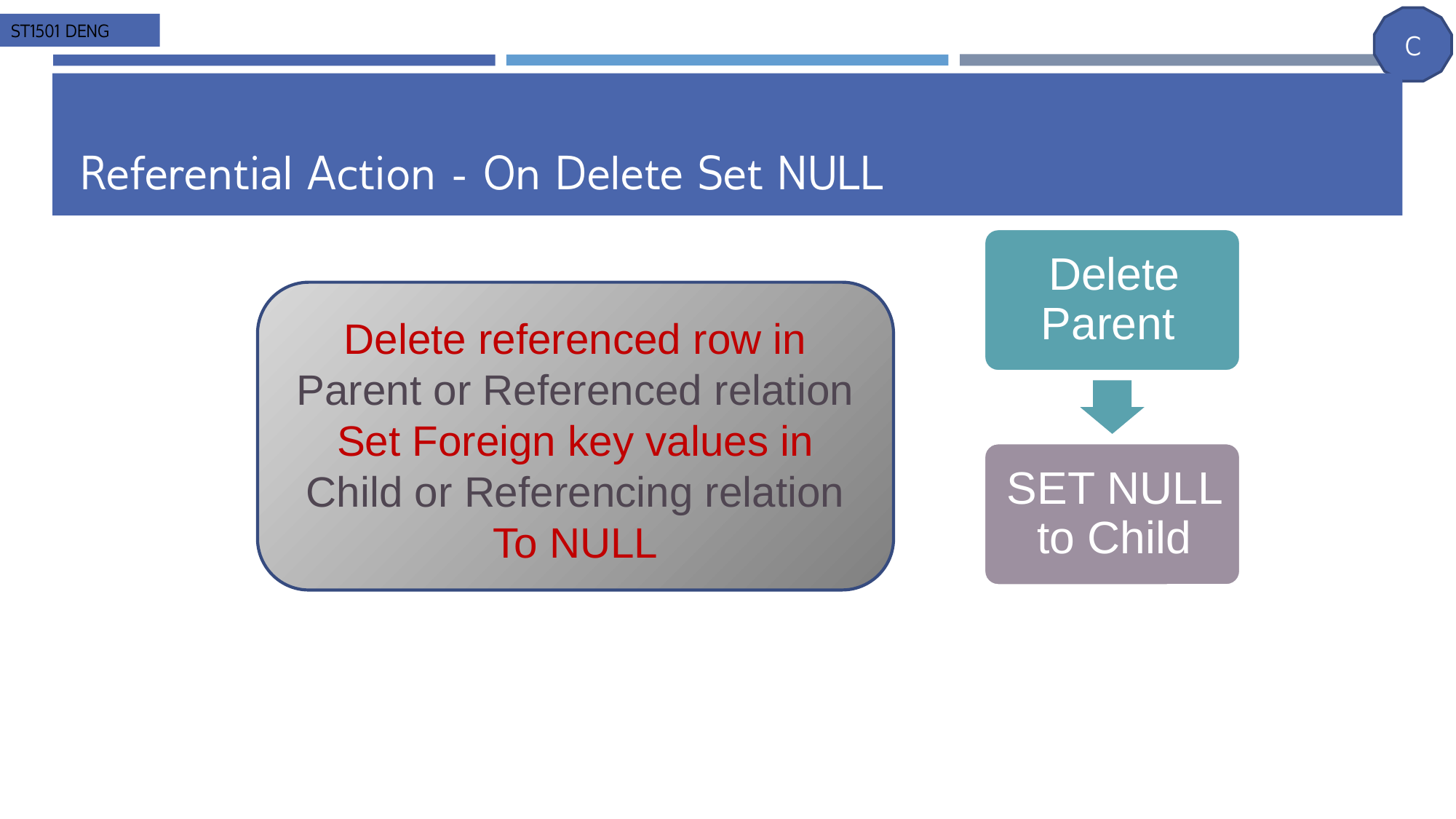

# Referential Action - On Delete Set NULL
Delete Parent

SET NULL to Child

Delete referenced row in
Parent or Referenced relation
Set Foreign key values in
Child or Referencing relation
To NULL